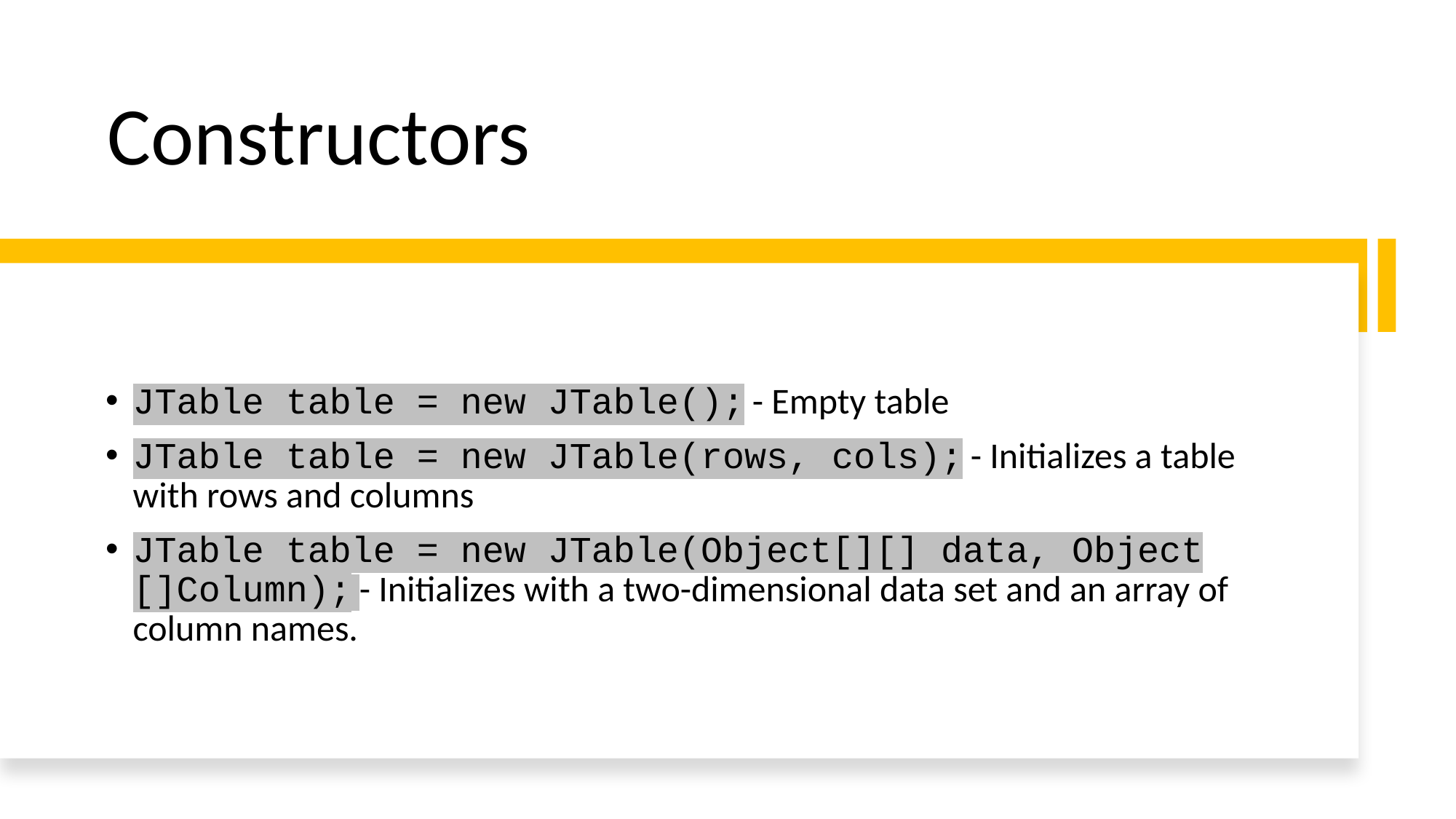

# Constructors

JTable table = new JTable(); - Empty table
JTable table = new JTable(rows, cols); - Initializes a table with rows and columns
JTable table = new JTable(Object[][] data, Object []Column); - Initializes with a two-dimensional data set and an array of column names.